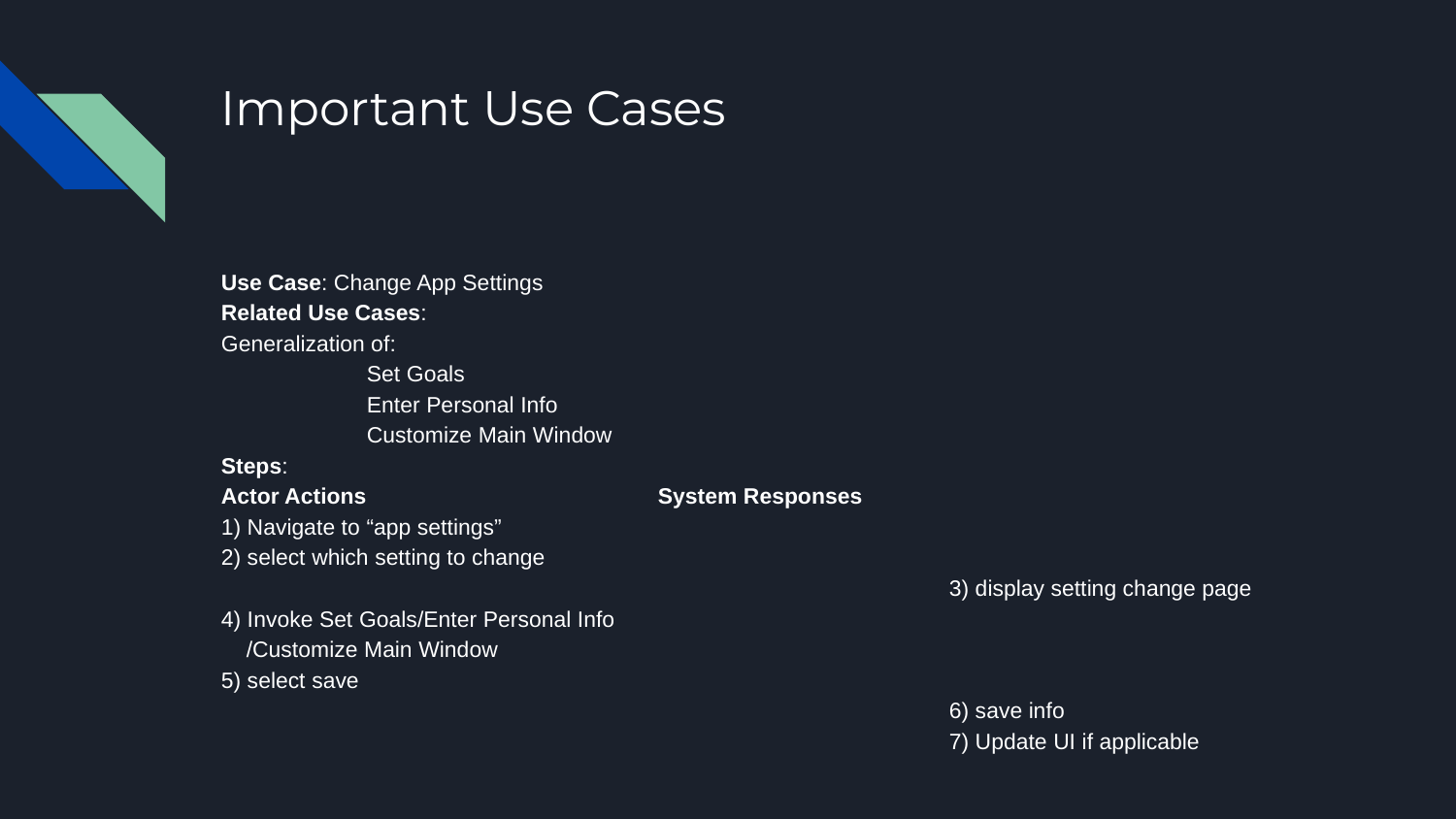

# Important Use Cases
Use Case: Change App Settings
Related Use Cases:
Generalization of:
	Set Goals
	Enter Personal Info
	Customize Main Window
Steps:
Actor Actions			System Responses
1) Navigate to “app settings”
2) select which setting to change
					3) display setting change page
4) Invoke Set Goals/Enter Personal Info
    /Customize Main Window
5) select save
					6) save info
					7) Update UI if applicable